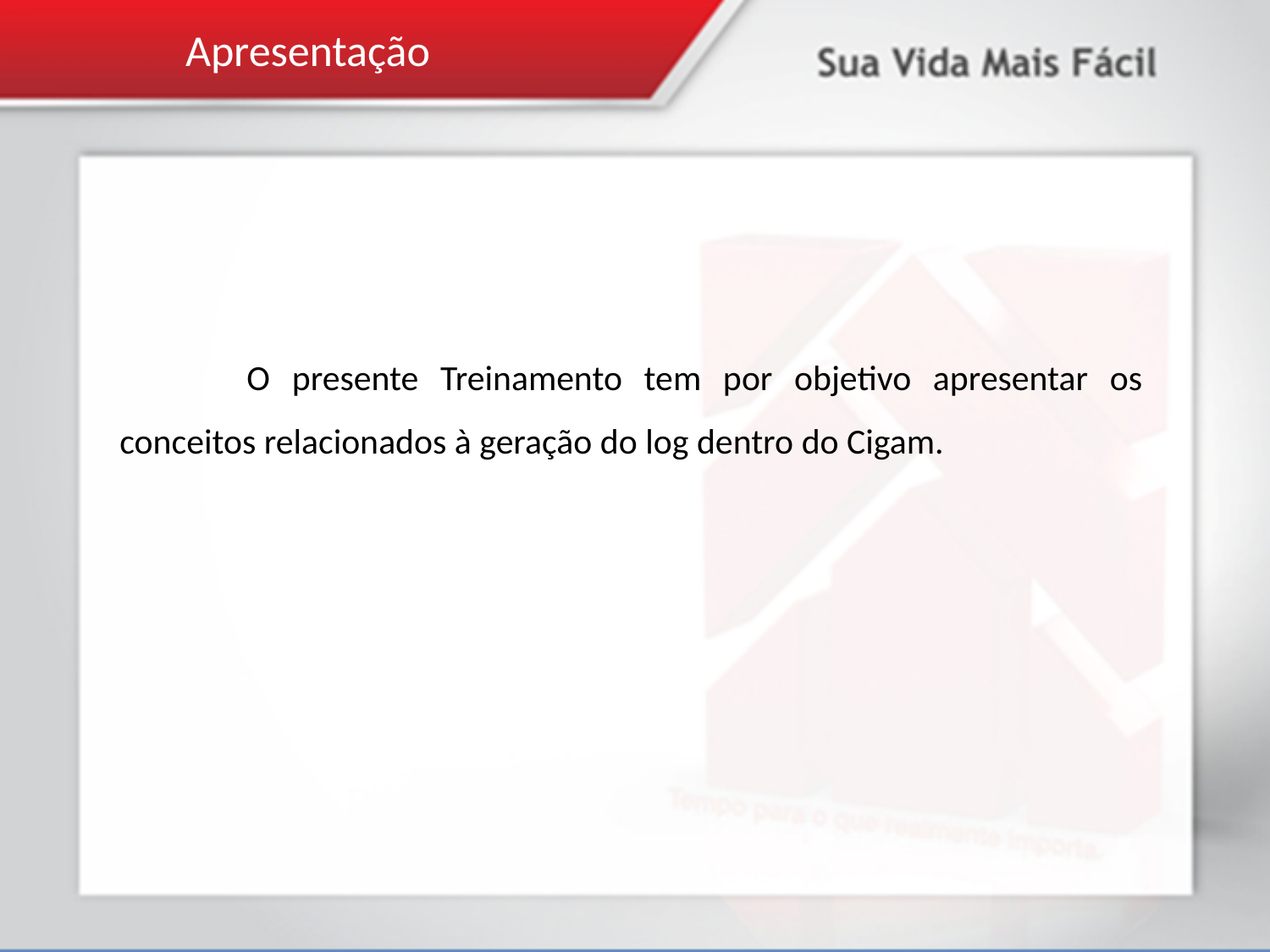

Apresentação
	O presente Treinamento tem por objetivo apresentar os conceitos relacionados à geração do log dentro do Cigam.